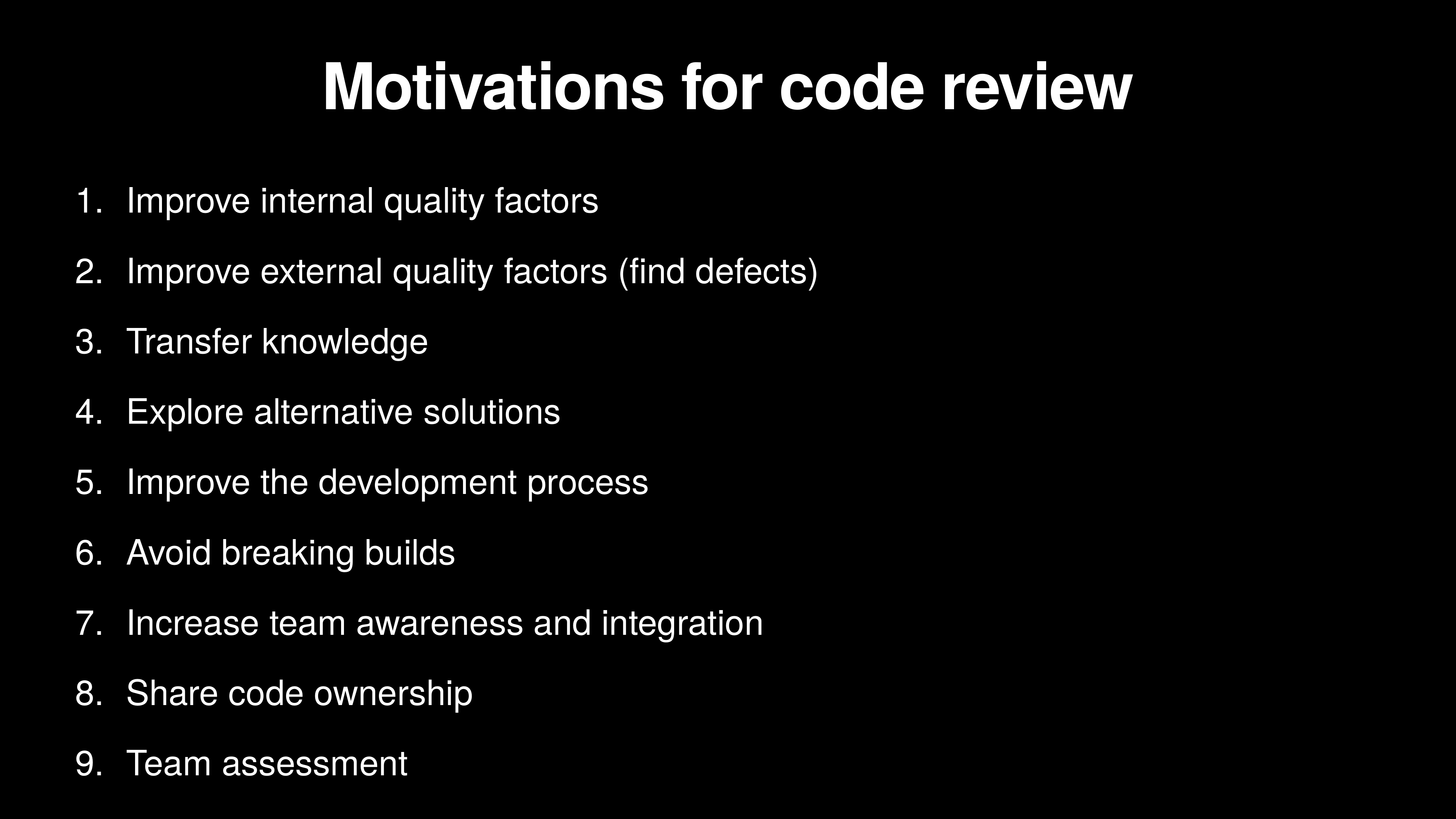

# Motivations for code review
Improve internal quality factors
Improve external quality factors (find defects)
Transfer knowledge
Explore alternative solutions
Improve the development process
Avoid breaking builds
Increase team awareness and integration
Share code ownership
Team assessment